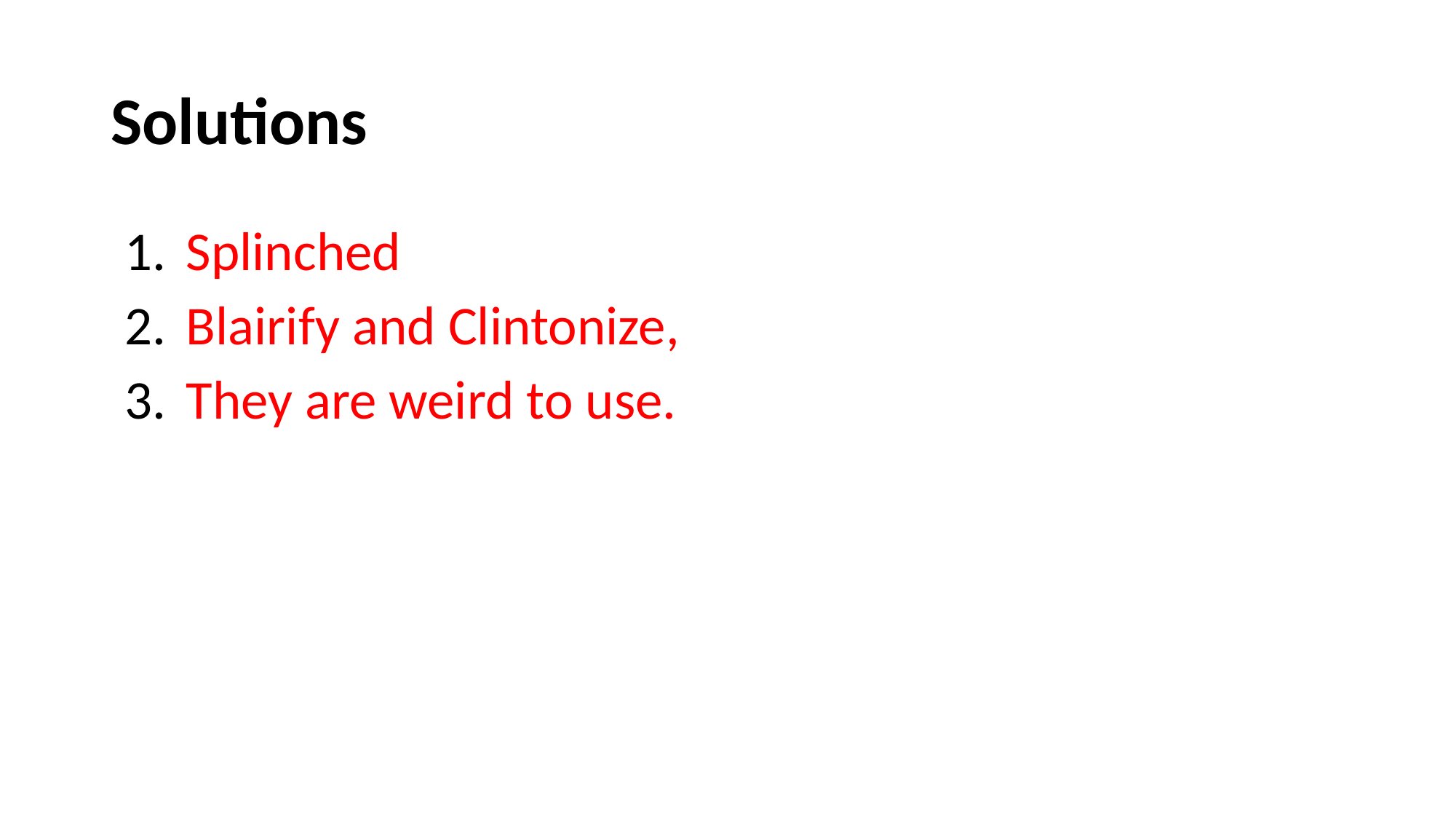

# Solutions
Splinched
Blairify and Clintonize,
They are weird to use.